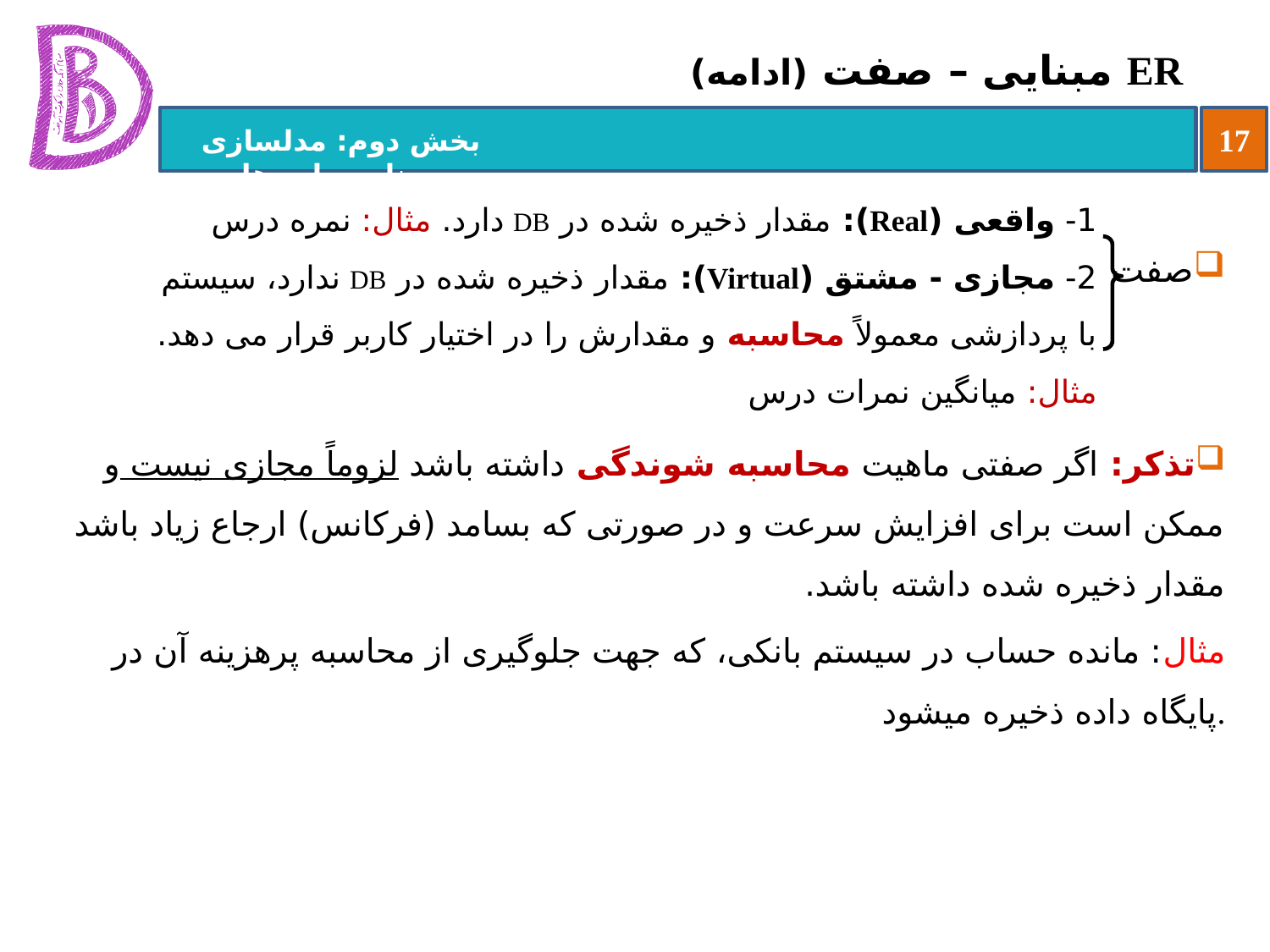

# ER مبنایی – صفت (ادامه)

صفت

تذکر: اگر صفتی ماهیت محاسبه شوندگی داشته باشد لزوماً مجازی نیست و  ممکن است برای افزایش سرعت و در صورتی که بسامد (فرکانس) ارجاع زیاد باشد مقدار ذخیره شده داشته باشد.
مثال: مانده حساب در سیستم بانکی، که جهت جلوگیری از محاسبه پرهزینه آن در پایگاه داده ذخیره می‏شود.

1- واقعی (Real): مقدار ذخیره شده در DB دارد. مثال: نمره درس
2- مجازی - مشتق (Virtual): مقدار ذخیره شده در DB ندارد، سیستم با پردازشی معمولاً محاسبه و مقدارش را در اختیار کاربر قرار می دهد. مثال: میانگین نمرات درس